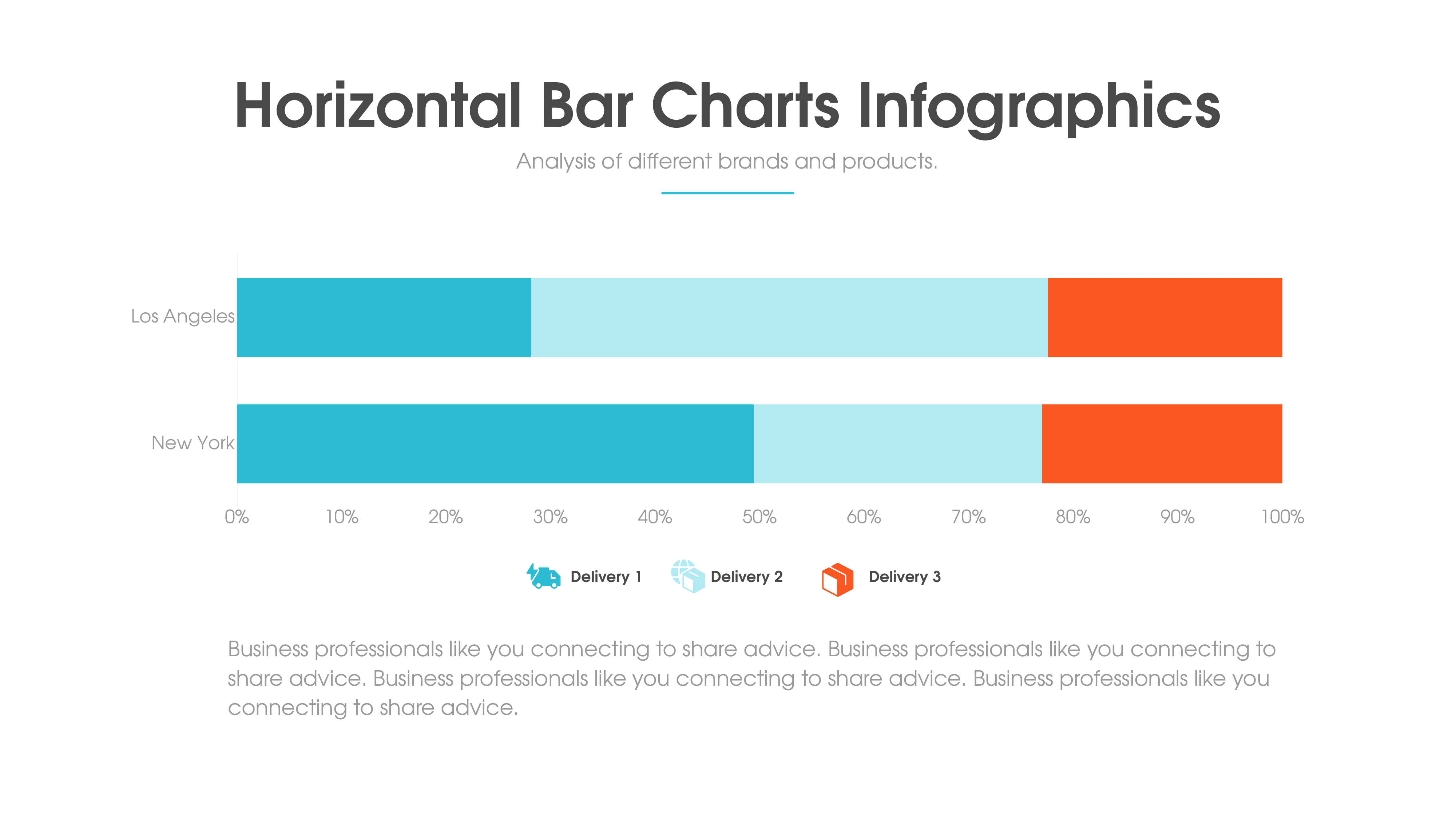

Horizontal Bar Charts Infographics
Analysis of different brands and products.

### Chart

| Category | Series 1 | Series 2 | Series 3 |
|---|---|---|---|
| New York | 4.3 | 2.4 | 2.0 |
| Los Angeles | 2.5 | 4.4 | 2.0 |

Delivery 1
Delivery 2
Delivery 3
Business professionals like you connecting to share advice. Business professionals like you connecting to share advice. Business professionals like you connecting to share advice. Business professionals like you connecting to share advice.